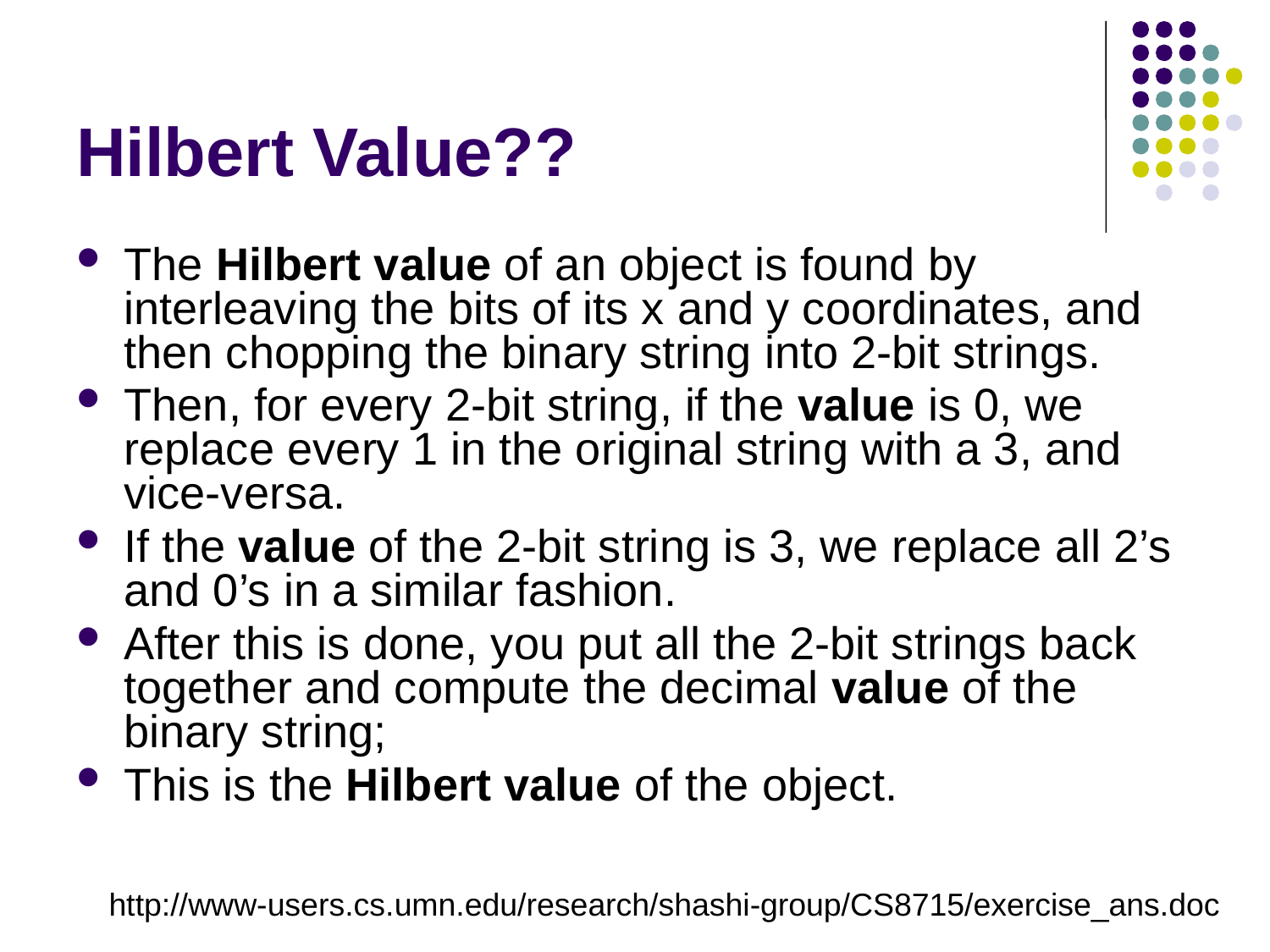

# Hilbert Value??
The Hilbert value of an object is found by interleaving the bits of its x and y coordinates, and then chopping the binary string into 2-bit strings.
Then, for every 2-bit string, if the value is 0, we replace every 1 in the original string with a 3, and vice-versa.
If the value of the 2-bit string is 3, we replace all 2’s and 0’s in a similar fashion.
After this is done, you put all the 2-bit strings back together and compute the decimal value of the binary string;
This is the Hilbert value of the object.
http://www-users.cs.umn.edu/research/shashi-group/CS8715/exercise_ans.doc